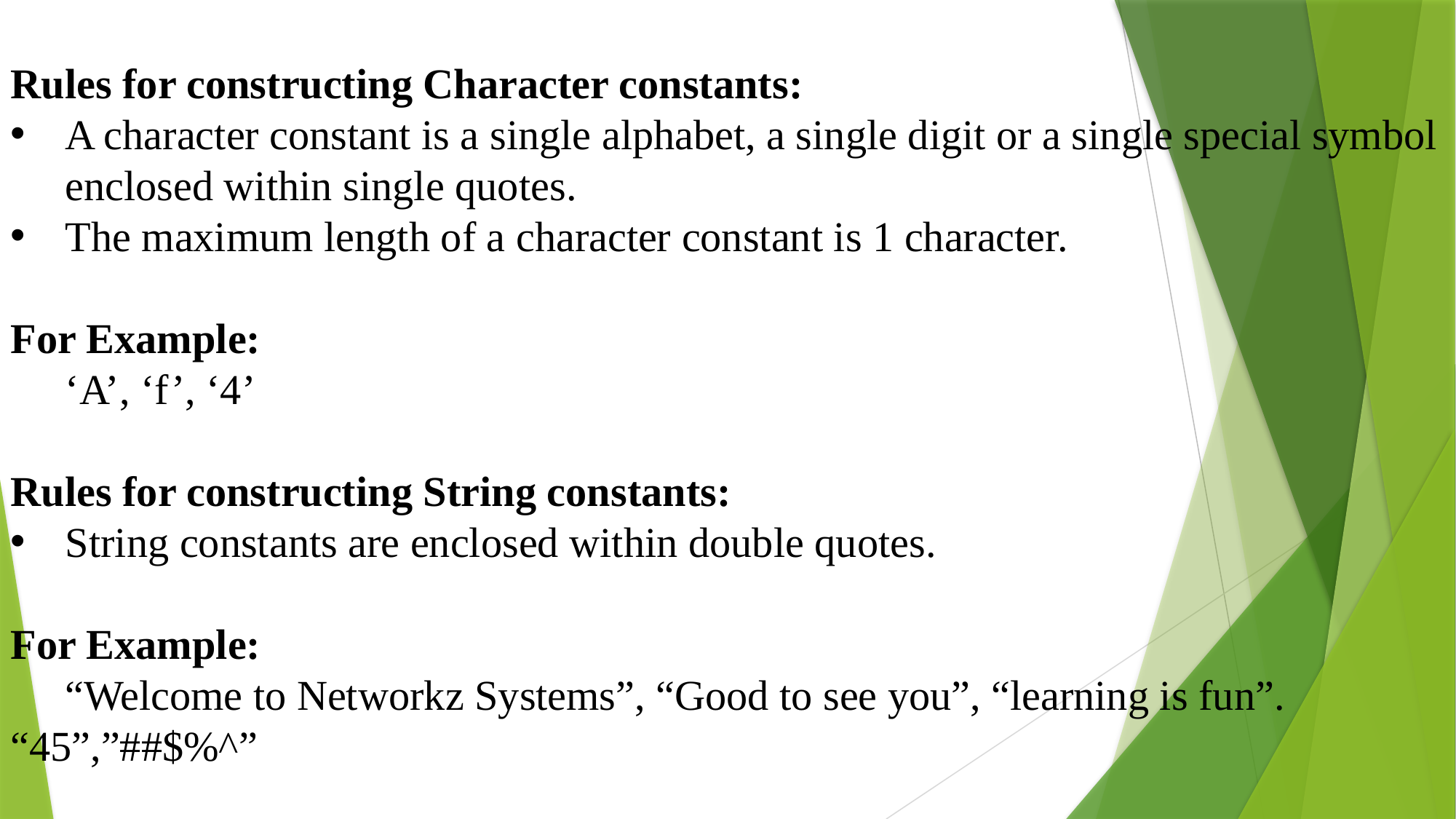

Rules for constructing Character constants:
A character constant is a single alphabet, a single digit or a single special symbol enclosed within single quotes.
The maximum length of a character constant is 1 character.

For Example:
‘A’, ‘f’, ‘4’

Rules for constructing String constants:
String constants are enclosed within double quotes.

For Example:
“Welcome to Networkz Systems”, “Good to see you”, “learning is fun”.
“45”,”##$%^”